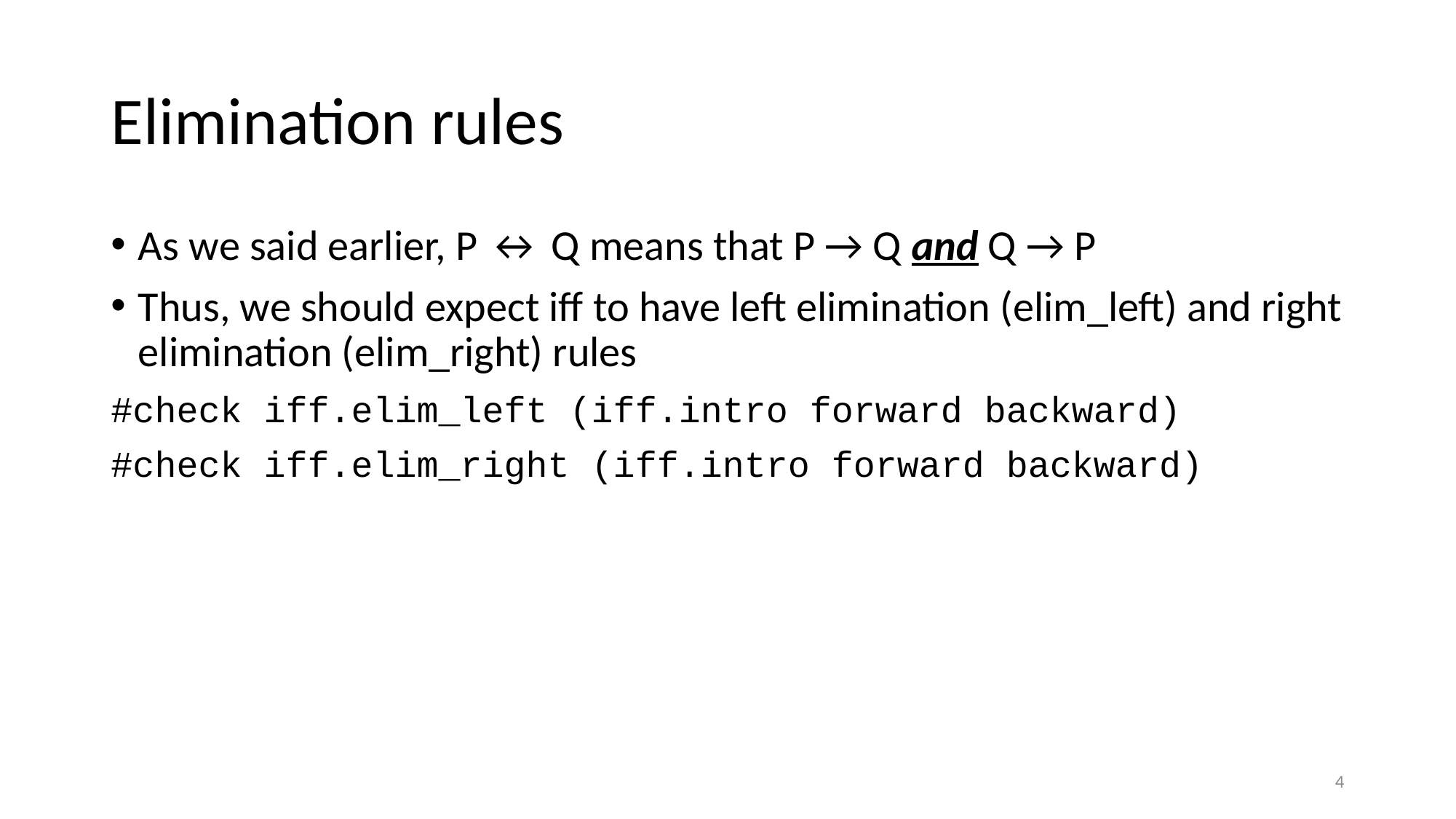

# Elimination rules
As we said earlier, P ↔ Q means that P → Q and Q → P
Thus, we should expect iff to have left elimination (elim_left) and right elimination (elim_right) rules
#check iff.elim_left (iff.intro forward backward)
#check iff.elim_right (iff.intro forward backward)

4